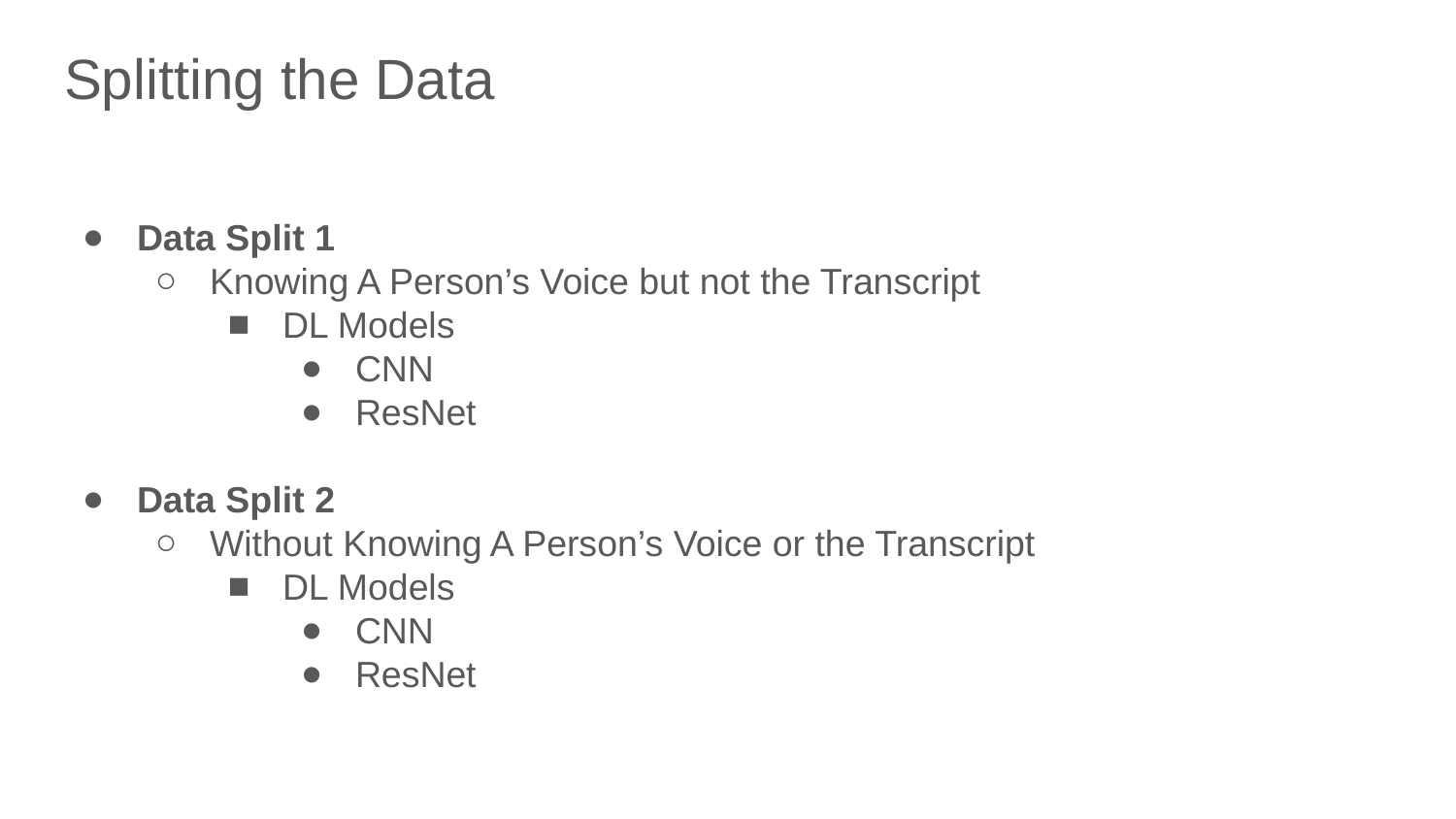

Splitting the Data

Data Split 1
Knowing A Person’s Voice but not the Transcript
DL Models
CNN
ResNet

Data Split 2
Without Knowing A Person’s Voice or the Transcript
DL Models
CNN
ResNet